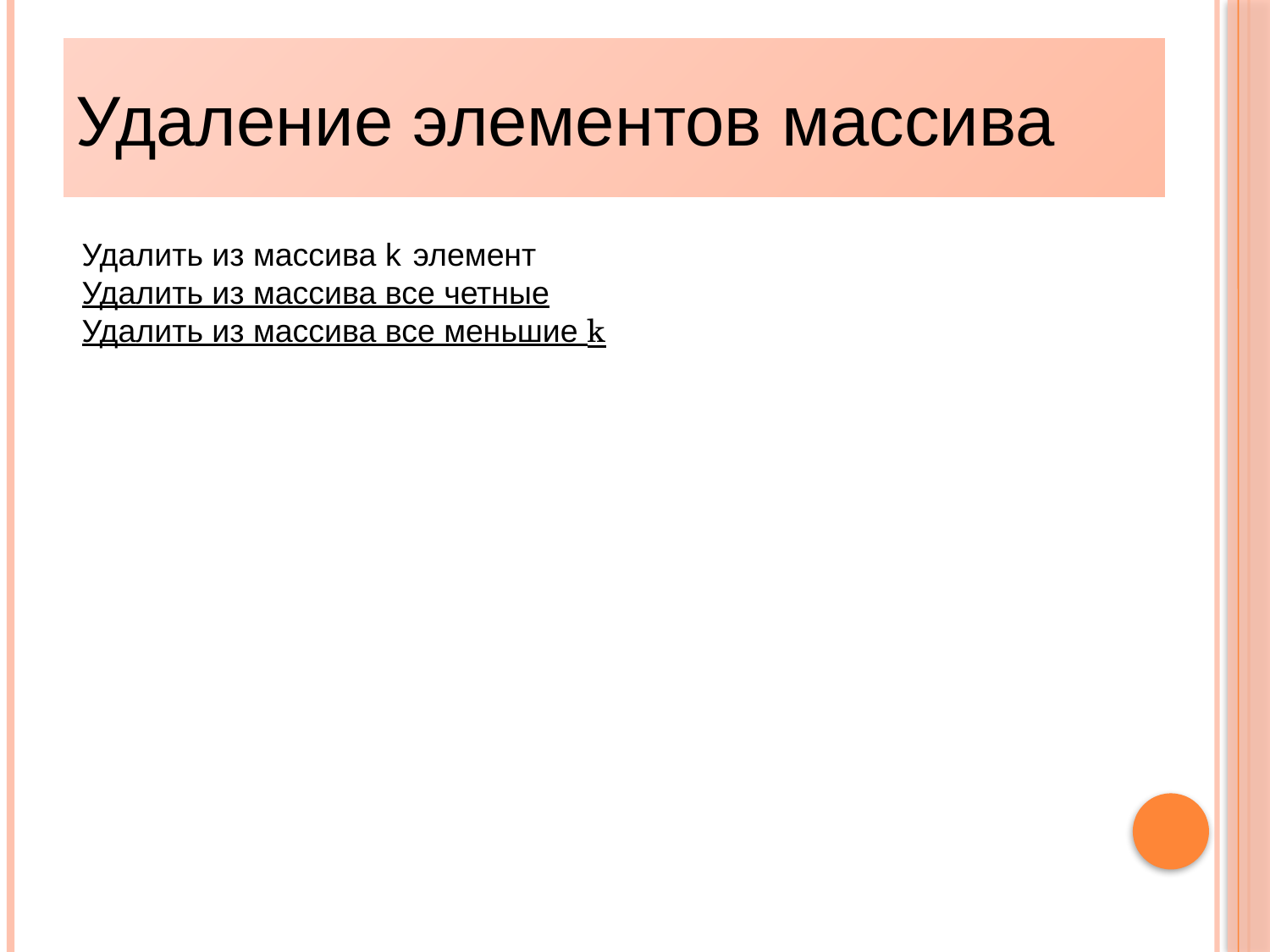

# Удаление элементов массива

Удалить из массива k элемент
Удалить из массива все четные
Удалить из массива все меньшие k